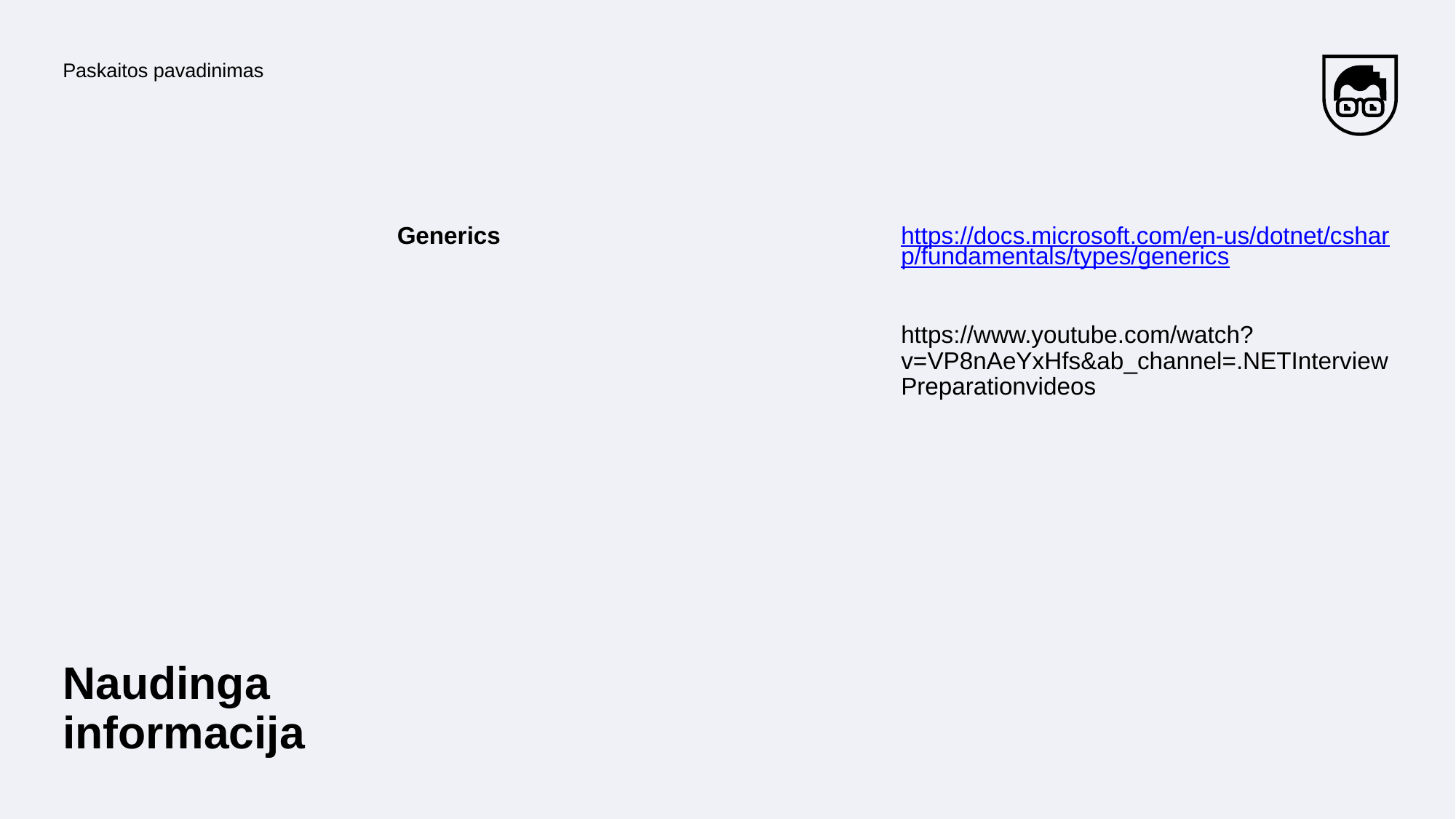

Paskaitos pavadinimas

https://docs.microsoft.com/en-us/dotnet/csharp/fundamentals/types/generics

https://www.youtube.com/watch?v=VP8nAeYxHfs&ab_channel=.NETInterviewPreparationvideos

Generics

Naudinga informacija